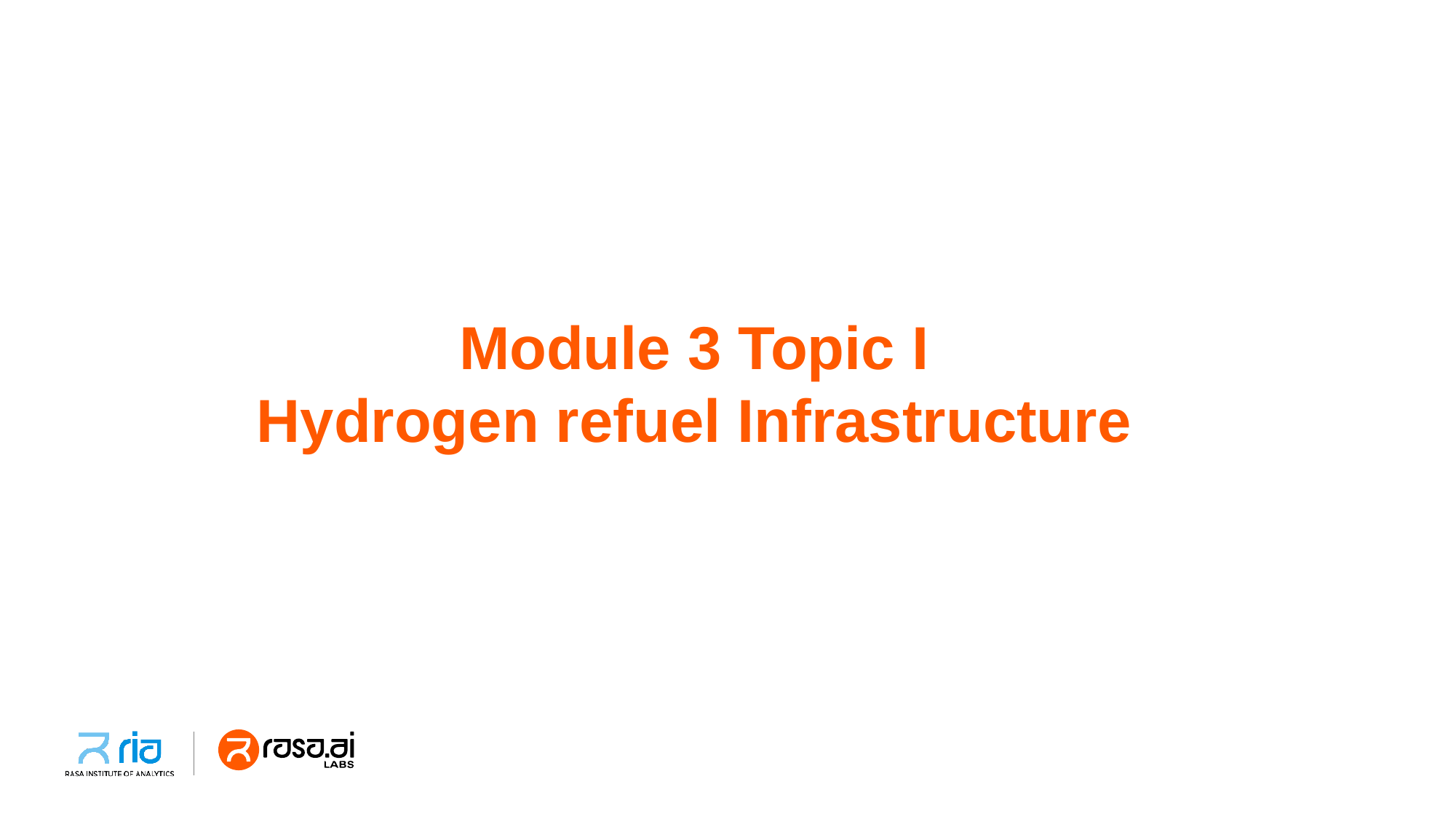

# Module 3 Topic I Hydrogen refuel Infrastructure